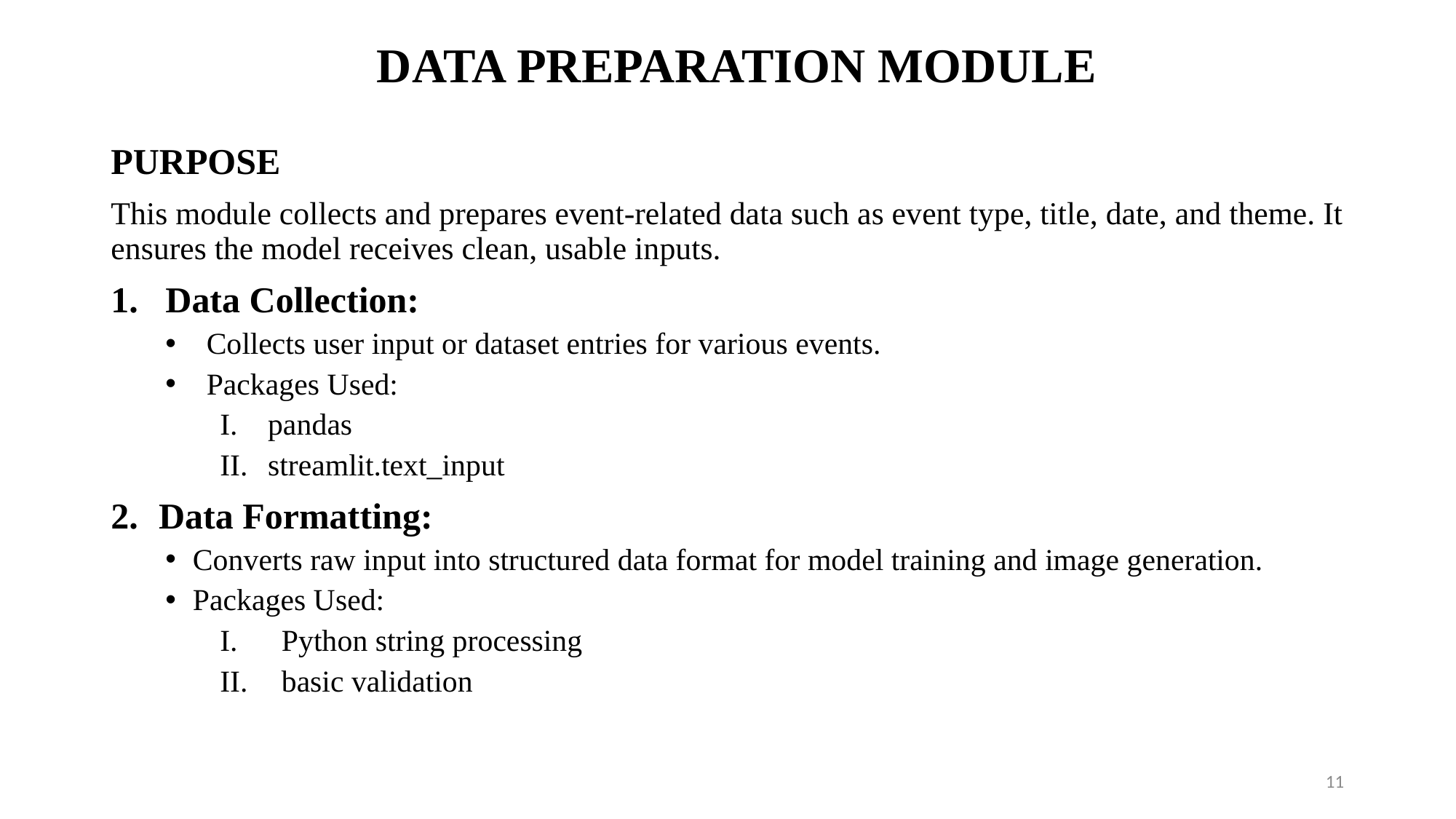

# DATA PREPARATION MODULE
PURPOSE
This module collects and prepares event-related data such as event type, title, date, and theme. It ensures the model receives clean, usable inputs.
Data Collection:
Collects user input or dataset entries for various events.
Packages Used:
pandas
streamlit.text_input
Data Formatting:
Converts raw input into structured data format for model training and image generation.
Packages Used:
Python string processing
basic validation
11